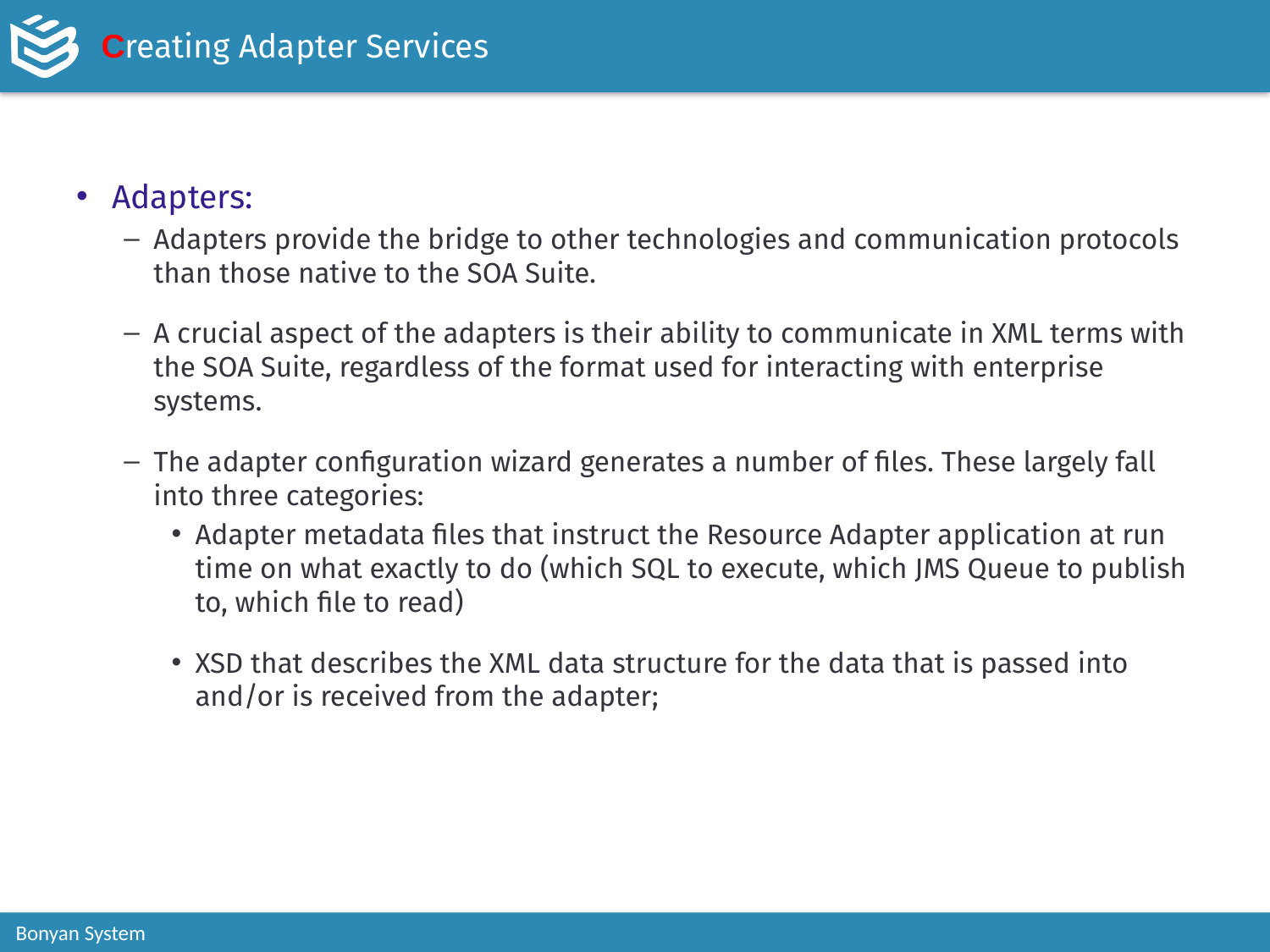

# Creating Adapter Services
Adapters:
Adapters provide the bridge to other technologies and communication protocols than those native to the SOA Suite.
A crucial aspect of the adapters is their ability to communicate in XML terms with the SOA Suite, regardless of the format used for interacting with enterprise systems.
The adapter configuration wizard generates a number of files. These largely fall into three categories:
Adapter metadata files that instruct the Resource Adapter application at run time on what exactly to do (which SQL to execute, which JMS Queue to publish to, which file to read)
XSD that describes the XML data structure for the data that is passed into and/or is received from the adapter;